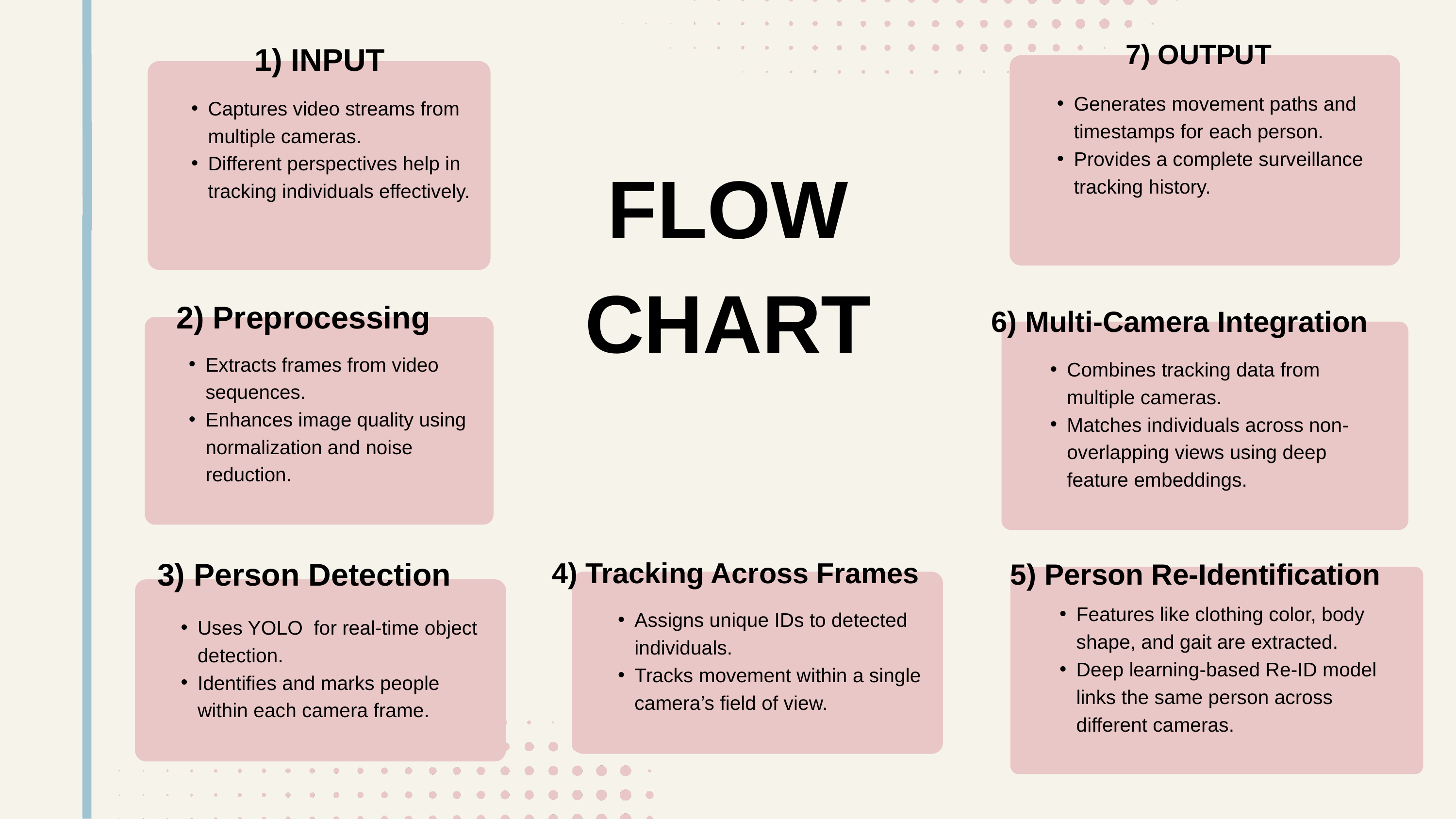

7) OUTPUT

1) INPUT

Generates movement paths and timestamps for each person.
Provides a complete surveillance tracking history.

Captures video streams from multiple cameras.
Different perspectives help in tracking individuals effectively.

FLOW
CHART

2) Preprocessing
6) Multi-Camera Integration

Extracts frames from video sequences.
Enhances image quality using normalization and noise reduction.

Combines tracking data from multiple cameras.
Matches individuals across non-overlapping views using deep feature embeddings.

3) Person Detection

4) Tracking Across Frames
5) Person Re-Identification

Features like clothing color, body shape, and gait are extracted.
Deep learning-based Re-ID model links the same person across different cameras.

Assigns unique IDs to detected individuals.
Tracks movement within a single camera’s field of view.

Uses YOLO  for real-time object detection.
Identifies and marks people within each camera frame.